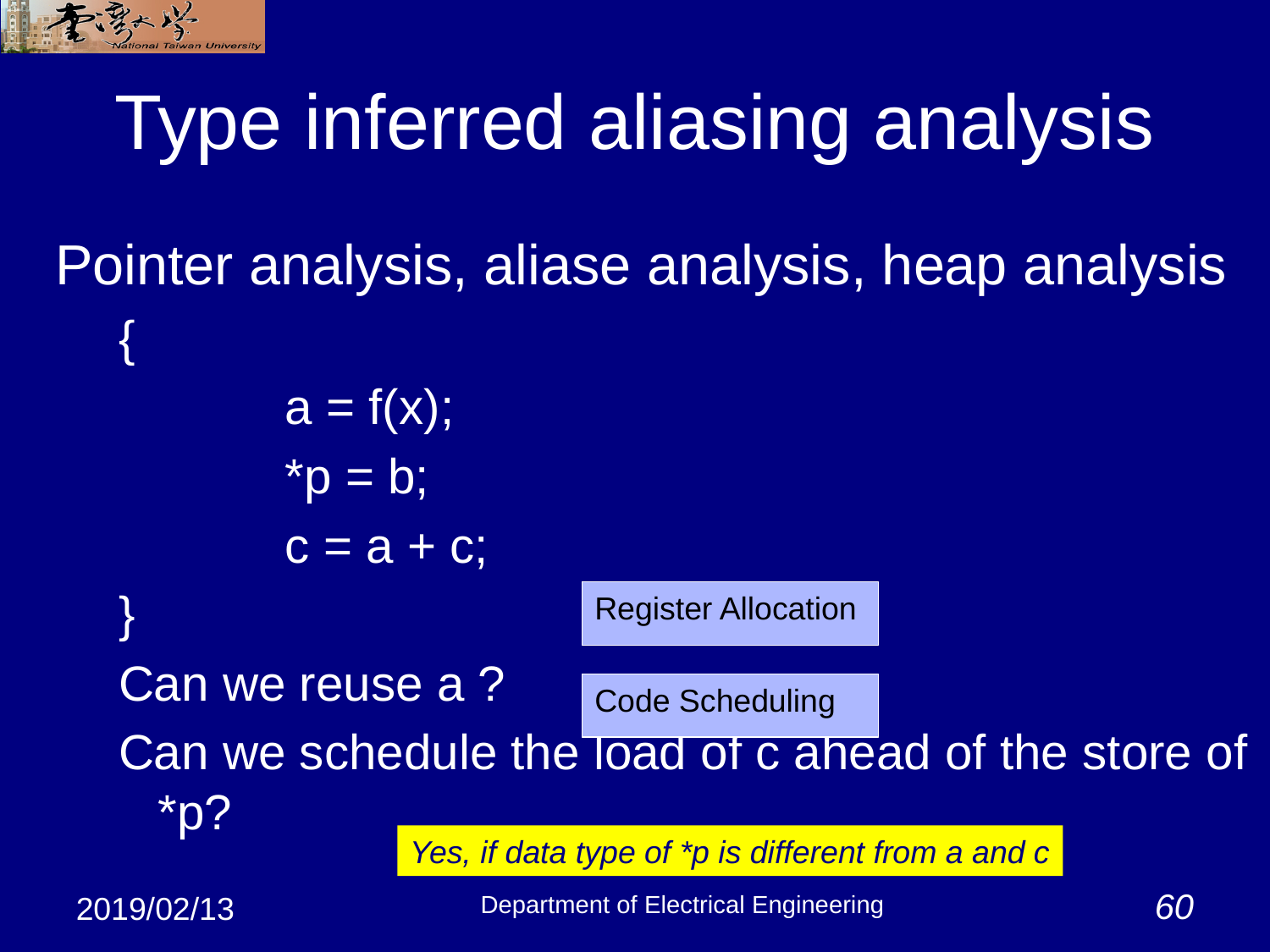

# Type inferred aliasing analysis
Pointer analysis, aliase analysis, heap analysis
{
		a = f(x);
		*p = b;
		c = a + c;
}
Can we reuse a ?
Can we schedule the load of c ahead of the store of *p?
Register Allocation
Code Scheduling
Yes, if data type of *p is different from a and c
Department of Electrical Engineering
60